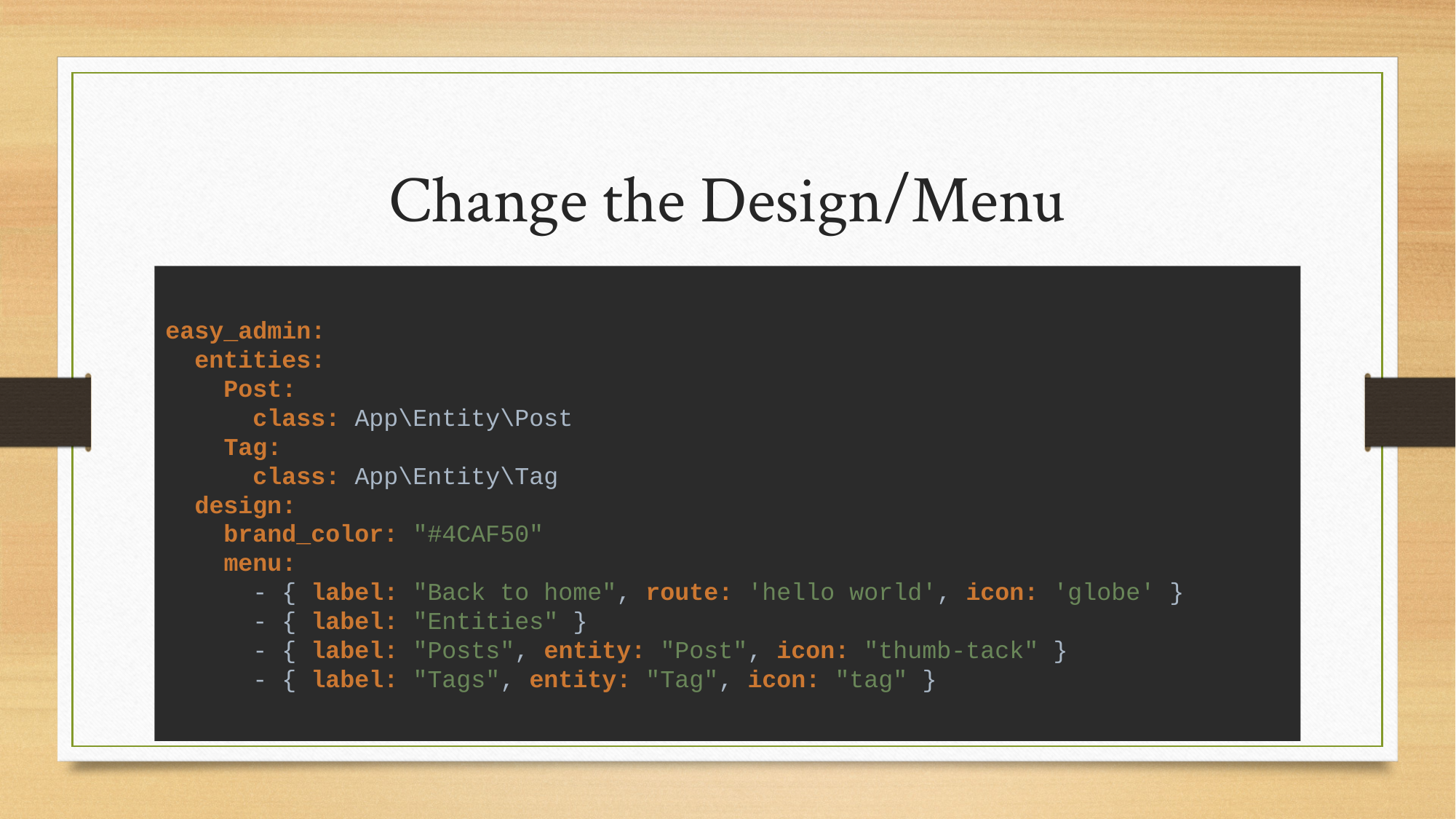

# Change the Design/Menu
easy_admin:
  entities:
    Post:
      class: App\Entity\Post
    Tag:
      class: App\Entity\Tag
  design:
    brand_color: "#4CAF50"
    menu:
      - { label: "Back to home", route: 'hello world', icon: 'globe' }
      - { label: "Entities" }
      - { label: "Posts", entity: "Post", icon: "thumb-tack" }
      - { label: "Tags", entity: "Tag", icon: "tag" }